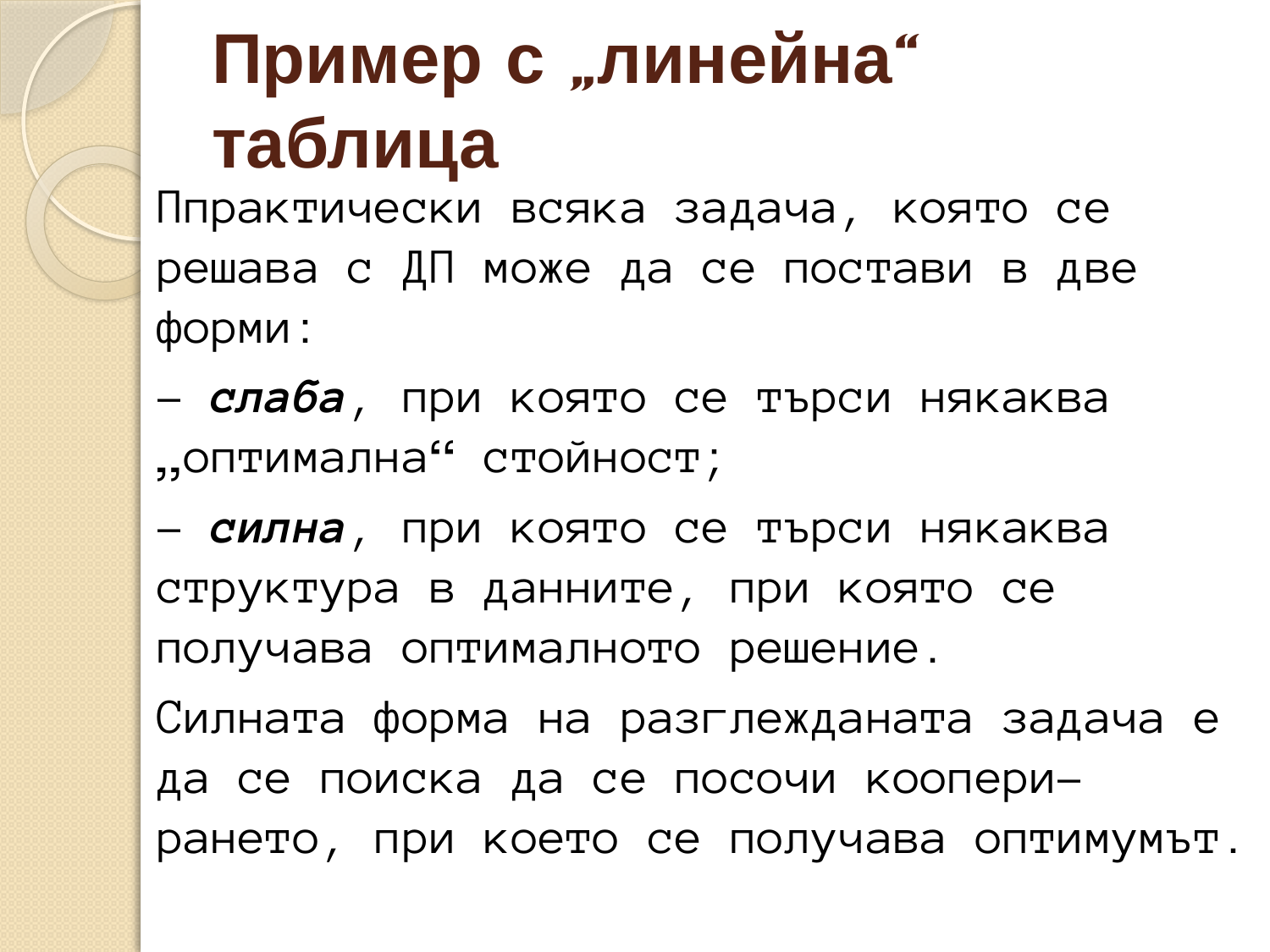

# Пример с „линейна“  таблица
Ппрактически всяка задача, която се решава с ДП може да се постави в две форми:
- слаба, при която се търси някаква „оптимална“ стойност;
- силна, при която се търси някаква структура в данните, при която се получава оптималното решение.
Силната форма на разглежданата задача е да се поиска да се посочи коопери-рането, при което се получава оптимумът.